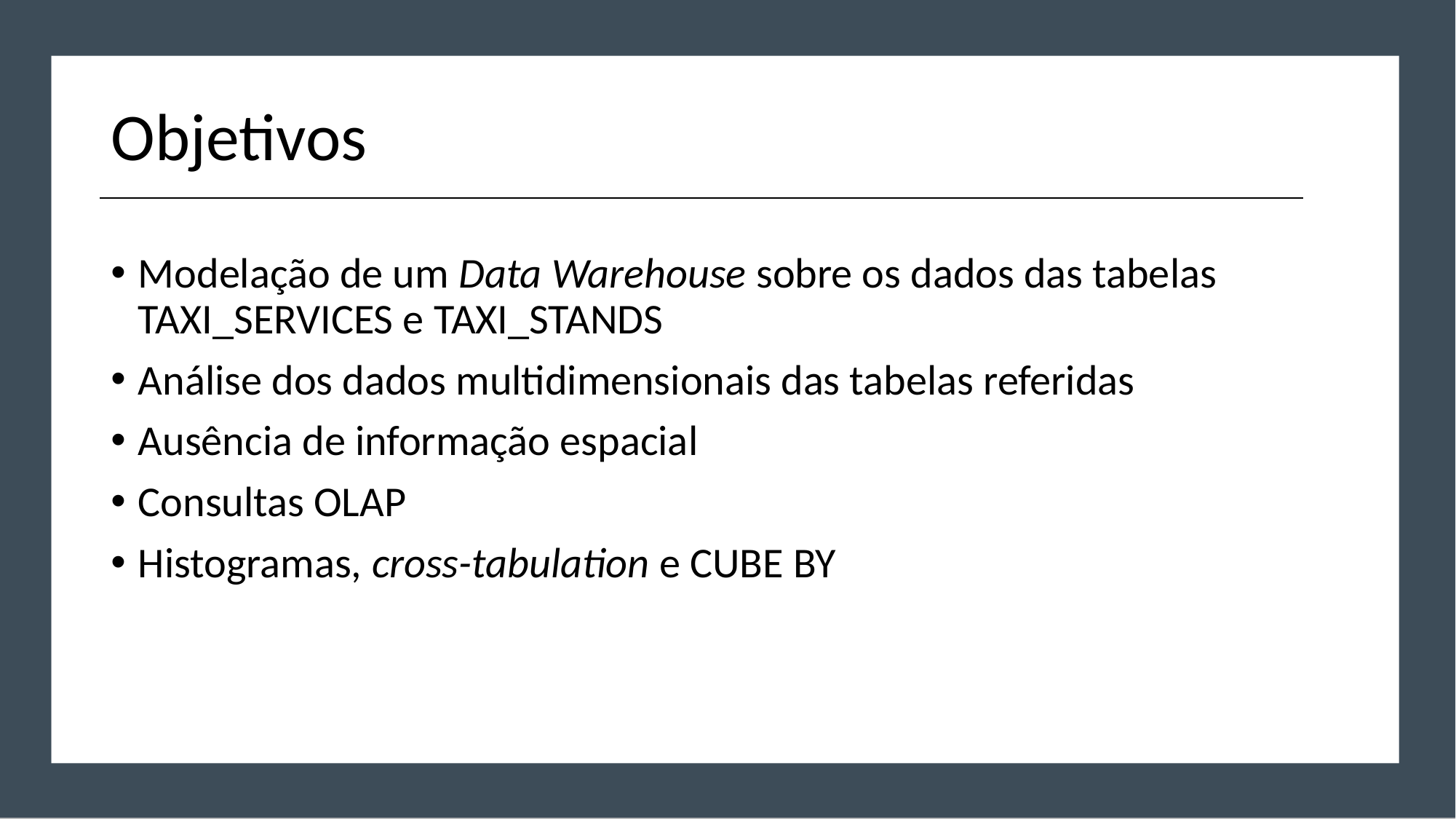

# Objetivos
Modelação de um Data Warehouse sobre os dados das tabelas TAXI_SERVICES e TAXI_STANDS
Análise dos dados multidimensionais das tabelas referidas
Ausência de informação espacial
Consultas OLAP
Histogramas, cross-tabulation e CUBE BY